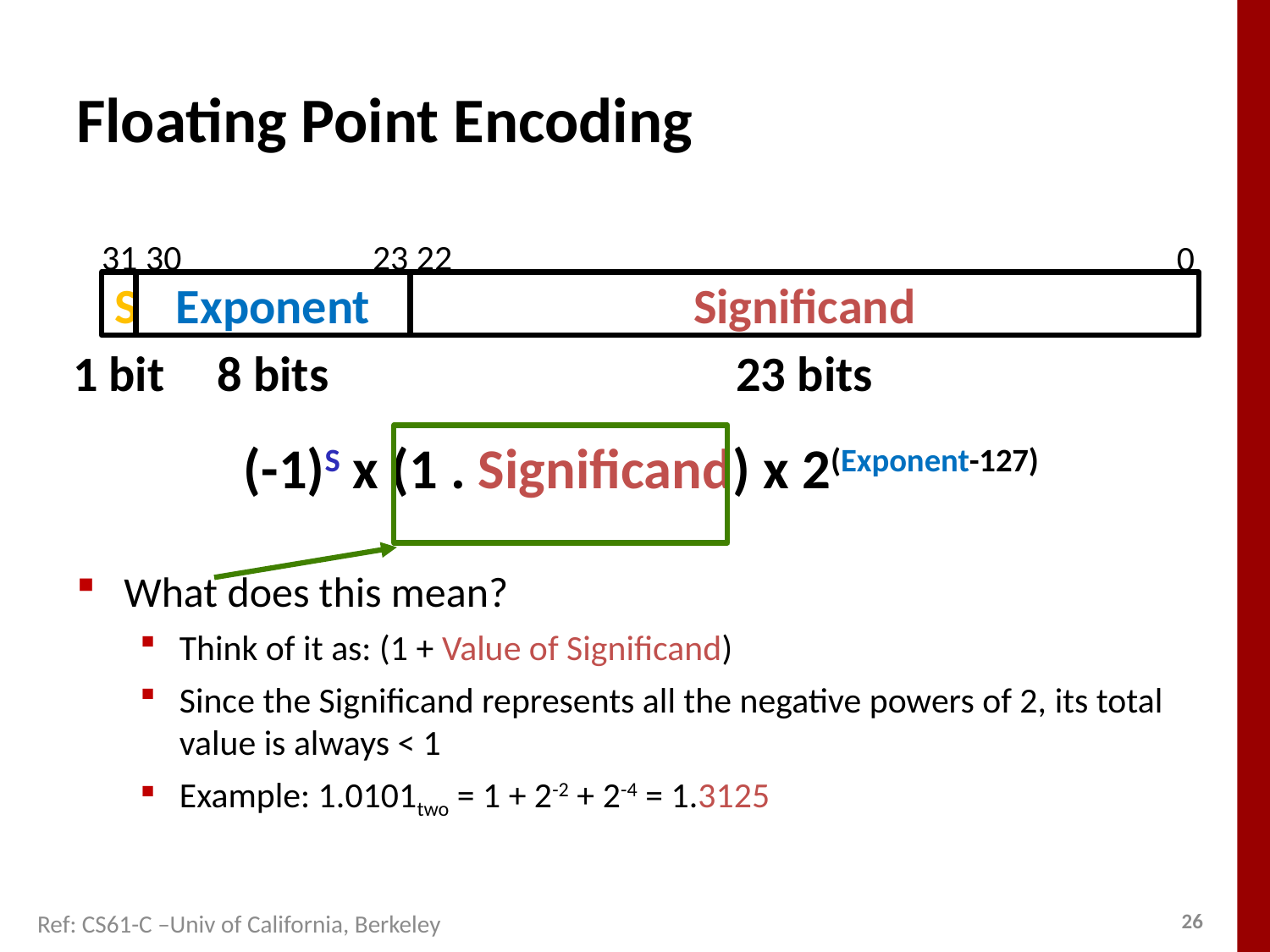

# Floating Point Encoding

What does this mean?
Think of it as: (1 + Value of Significand)
Since the Significand represents all the negative powers of 2, its total value is always < 1
Example: 1.0101two = 1 + 2-2 + 2-4 = 1.3125
23 22
31 30
0
S
Exponent
Significand
1 bit
8 bits
23 bits

 (-1)S x (1 . Significand) x 2(Exponent-127)
Ref: CS61-C –Univ of California, Berkeley